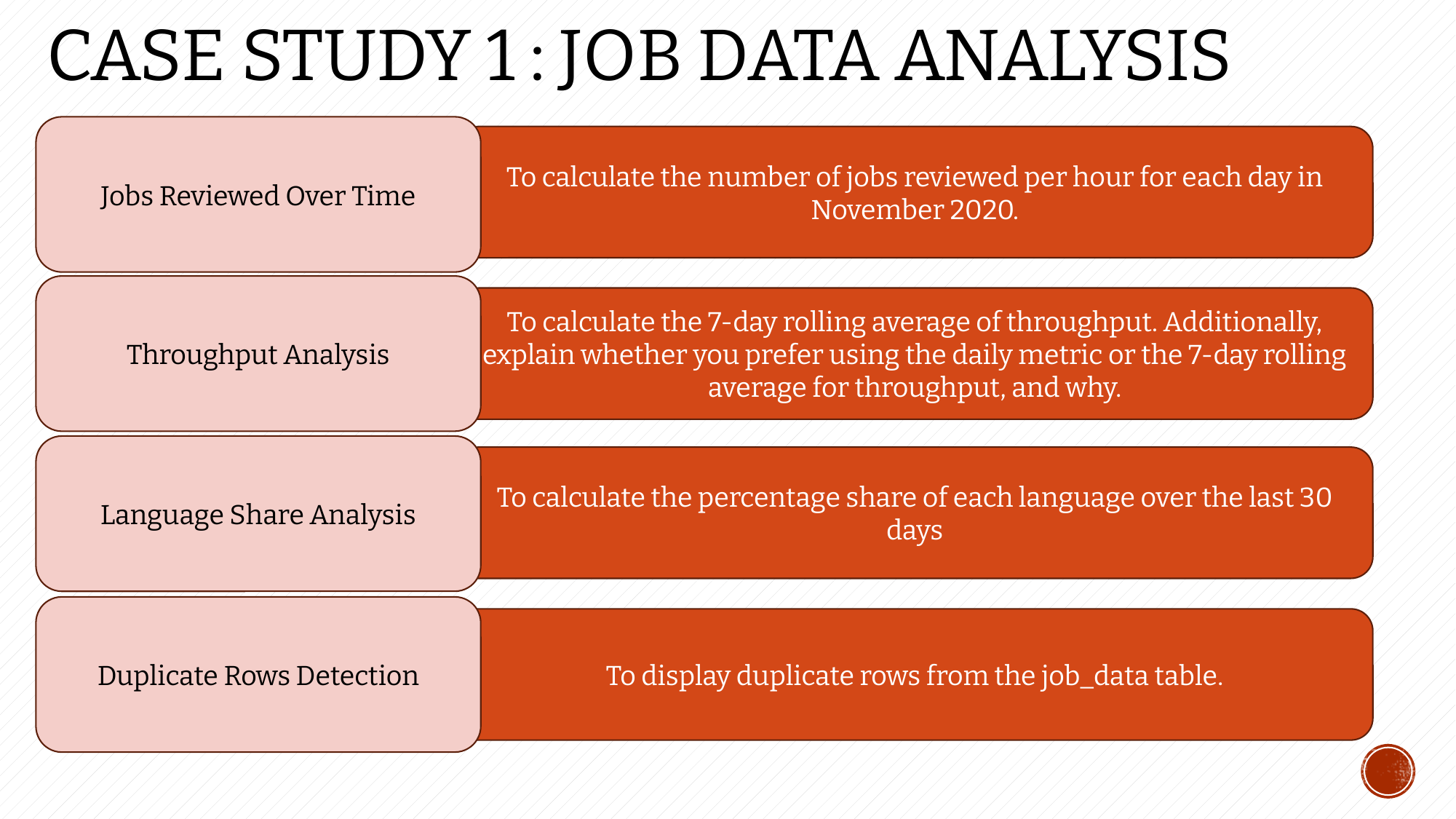

# CASE STUDY 1 : JOB DATA ANALYSIS
Jobs Reviewed Over Time
To calculate the number of jobs reviewed per hour for each day in November 2020.
Throughput Analysis
To calculate the 7-day rolling average of throughput. Additionally, explain whether you prefer using the daily metric or the 7-day rolling average for throughput, and why.
Language Share Analysis
To calculate the percentage share of each language over the last 30 days
Duplicate Rows Detection
To display duplicate rows from the job_data table.